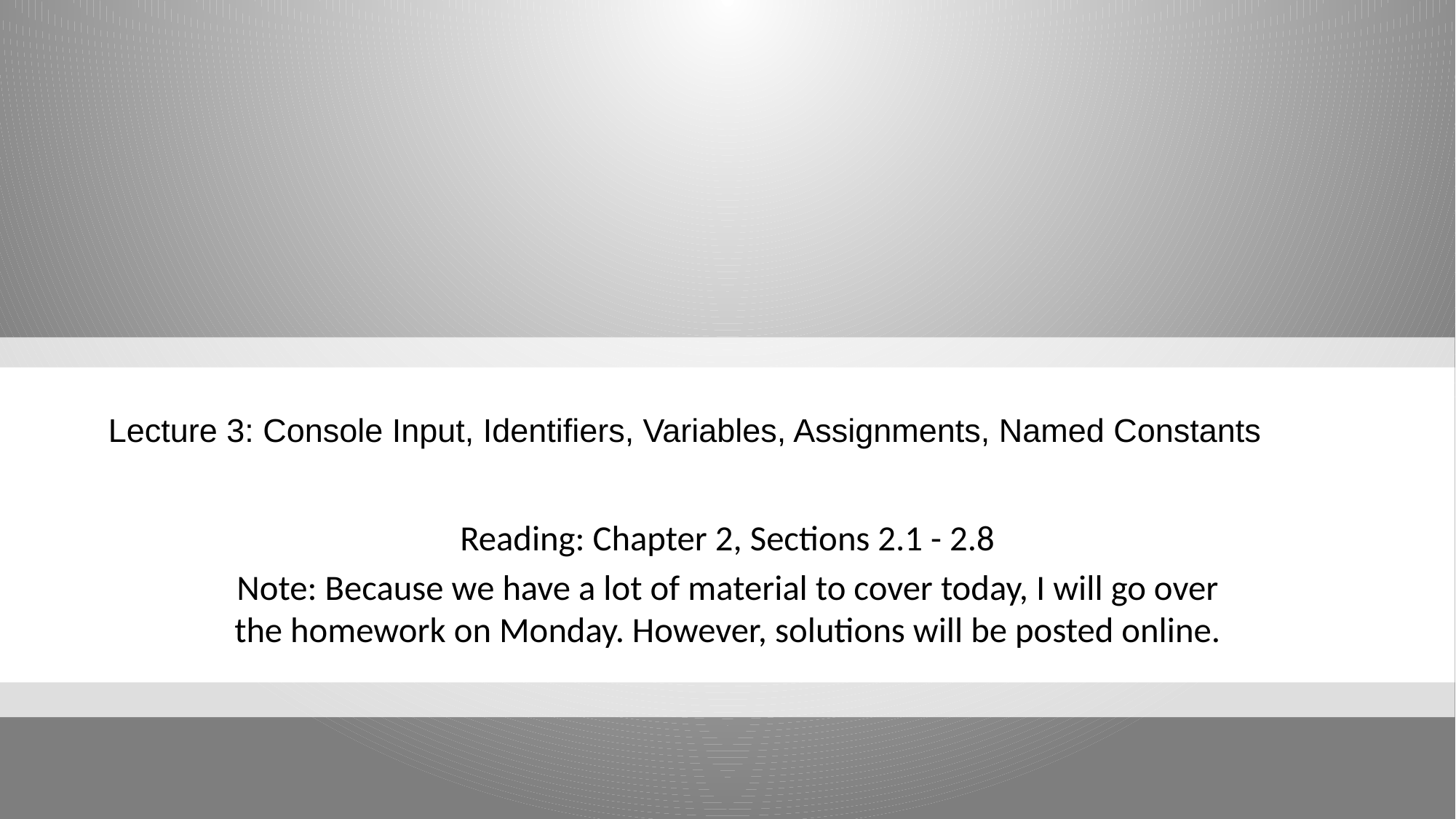

# Lecture 3: Console Input, Identifiers, Variables, Assignments, Named Constants
Reading: Chapter 2, Sections 2.1 - 2.8
Note: Because we have a lot of material to cover today, I will go over the homework on Monday. However, solutions will be posted online.